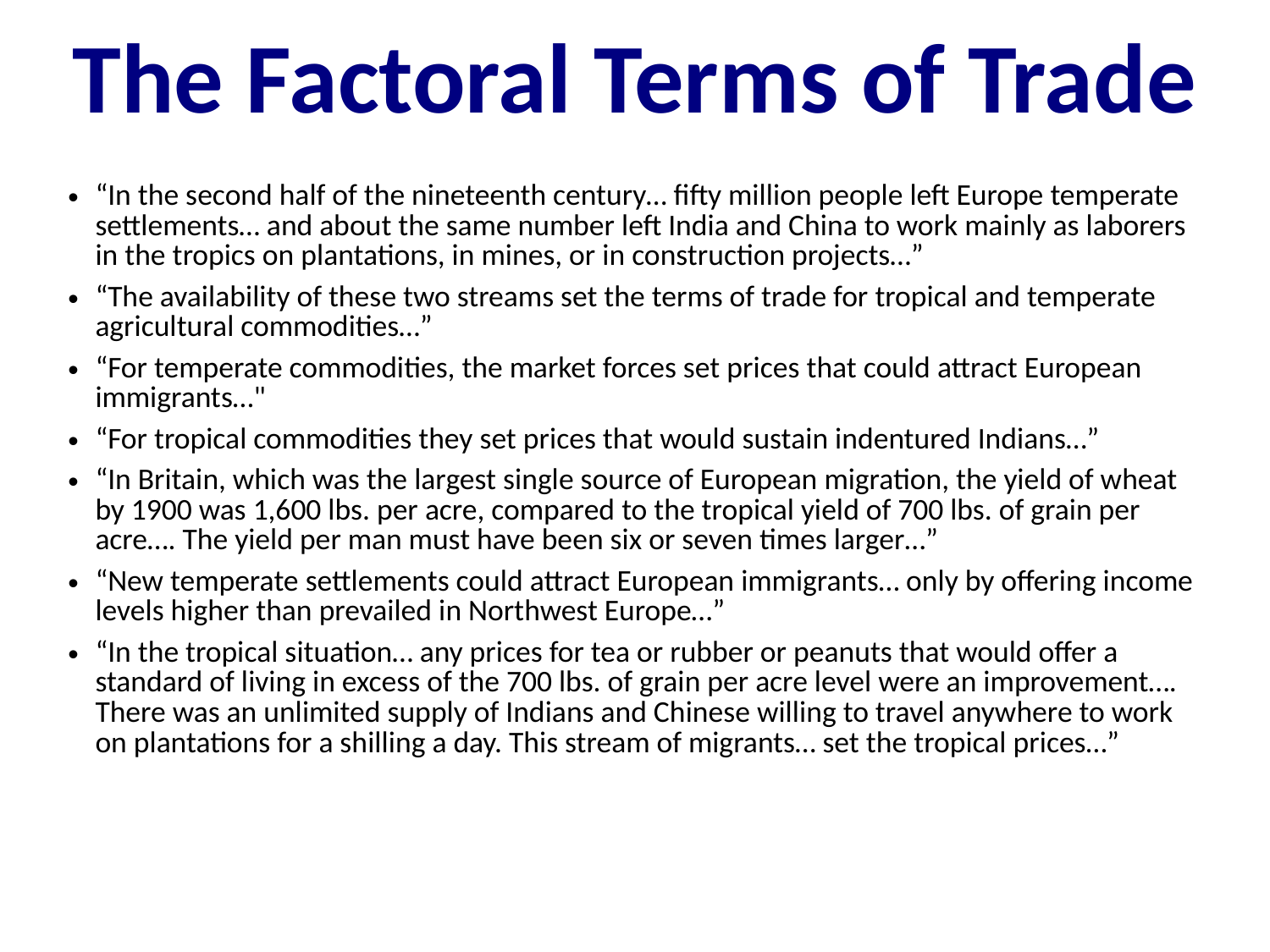

The Factoral Terms of Trade
“In the second half of the nineteenth century… fifty million people left Europe temperate settlements… and about the same number left India and China to work mainly as laborers in the tropics on plantations, in mines, or in construction projects…”
“The availability of these two streams set the terms of trade for tropical and temperate agricultural commodities…”
“For temperate commodities, the market forces set prices that could attract European immigrants…"
“For tropical commodities they set prices that would sustain indentured Indians…”
“In Britain, which was the largest single source of European migration, the yield of wheat by 1900 was 1,600 lbs. per acre, compared to the tropical yield of 700 lbs. of grain per acre…. The yield per man must have been six or seven times larger…”
“New temperate settlements could attract European immigrants… only by offering income levels higher than prevailed in Northwest Europe…”
“In the tropical situation… any prices for tea or rubber or peanuts that would offer a standard of living in excess of the 700 lbs. of grain per acre level were an improvement…. There was an unlimited supply of Indians and Chinese willing to travel anywhere to work on plantations for a shilling a day. This stream of migrants… set the tropical prices…”